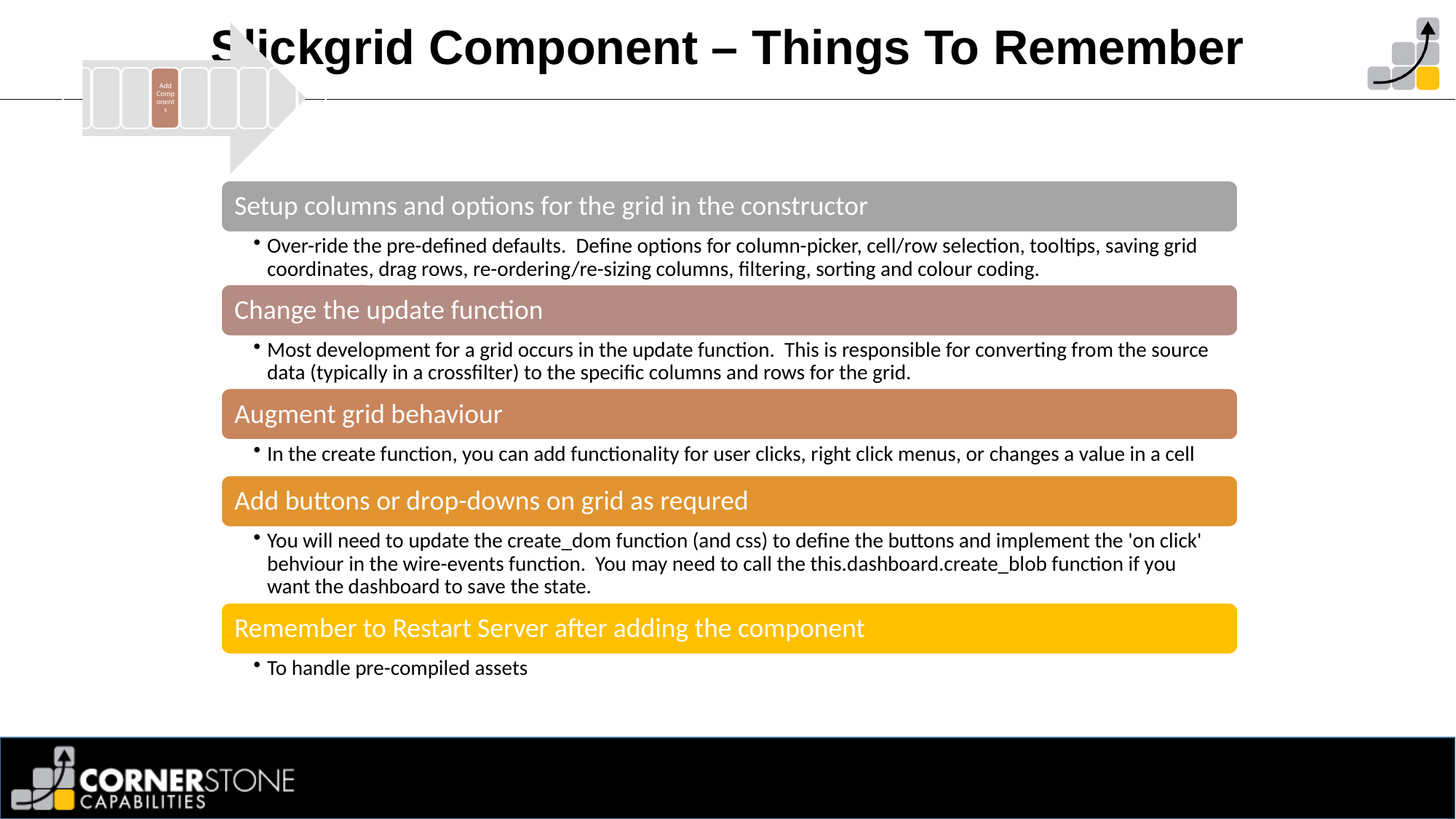

# Slickgrid Component – Things To Remember

Add Components

Setup columns and options for the grid in the constructor
Over-ride the pre-defined defaults.  Define options for column-picker, cell/row selection, tooltips, saving grid coordinates, drag rows, re-ordering/re-sizing columns, filtering, sorting and colour coding.
Change the update function
Most development for a grid occurs in the update function.  This is responsible for converting from the source data (typically in a crossfilter) to the specific columns and rows for the grid.
Augment grid behaviour
In the create function, you can add functionality for user clicks, right click menus, or changes a value in a cell
Add buttons or drop-downs on grid as requred
You will need to update the create_dom function (and css) to define the buttons and implement the 'on click' behviour in the wire-events function.  You may need to call the this.dashboard.create_blob function if you want the dashboard to save the state.
Remember to Restart Server after adding the component
To handle pre-compiled assets